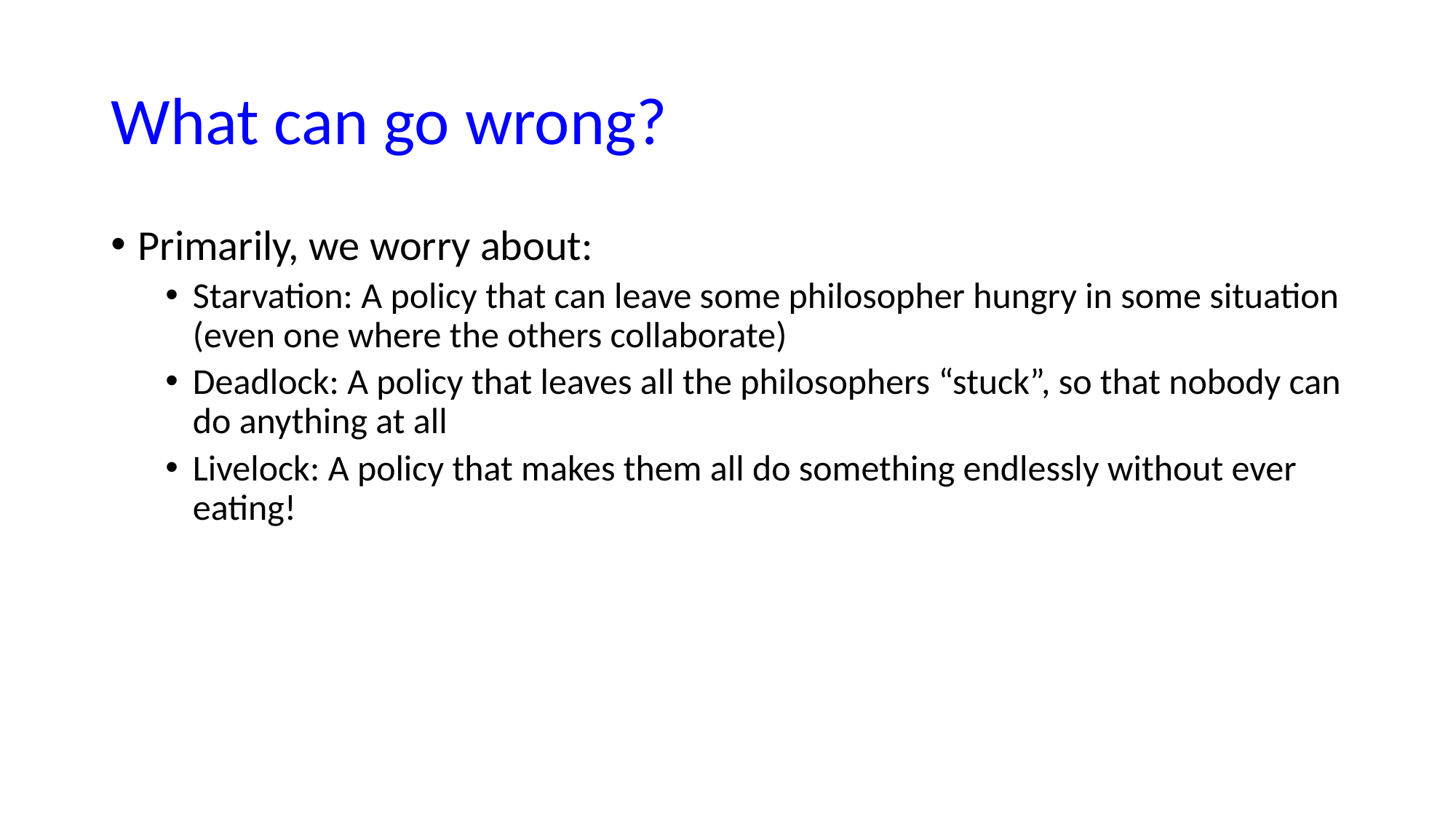

# What can go wrong?
Primarily, we worry about:
Starvation: A policy that can leave some philosopher hungry in some situation (even one where the others collaborate)
Deadlock: A policy that leaves all the philosophers “stuck”, so that nobody can do anything at all
Livelock: A policy that makes them all do something endlessly without ever eating!